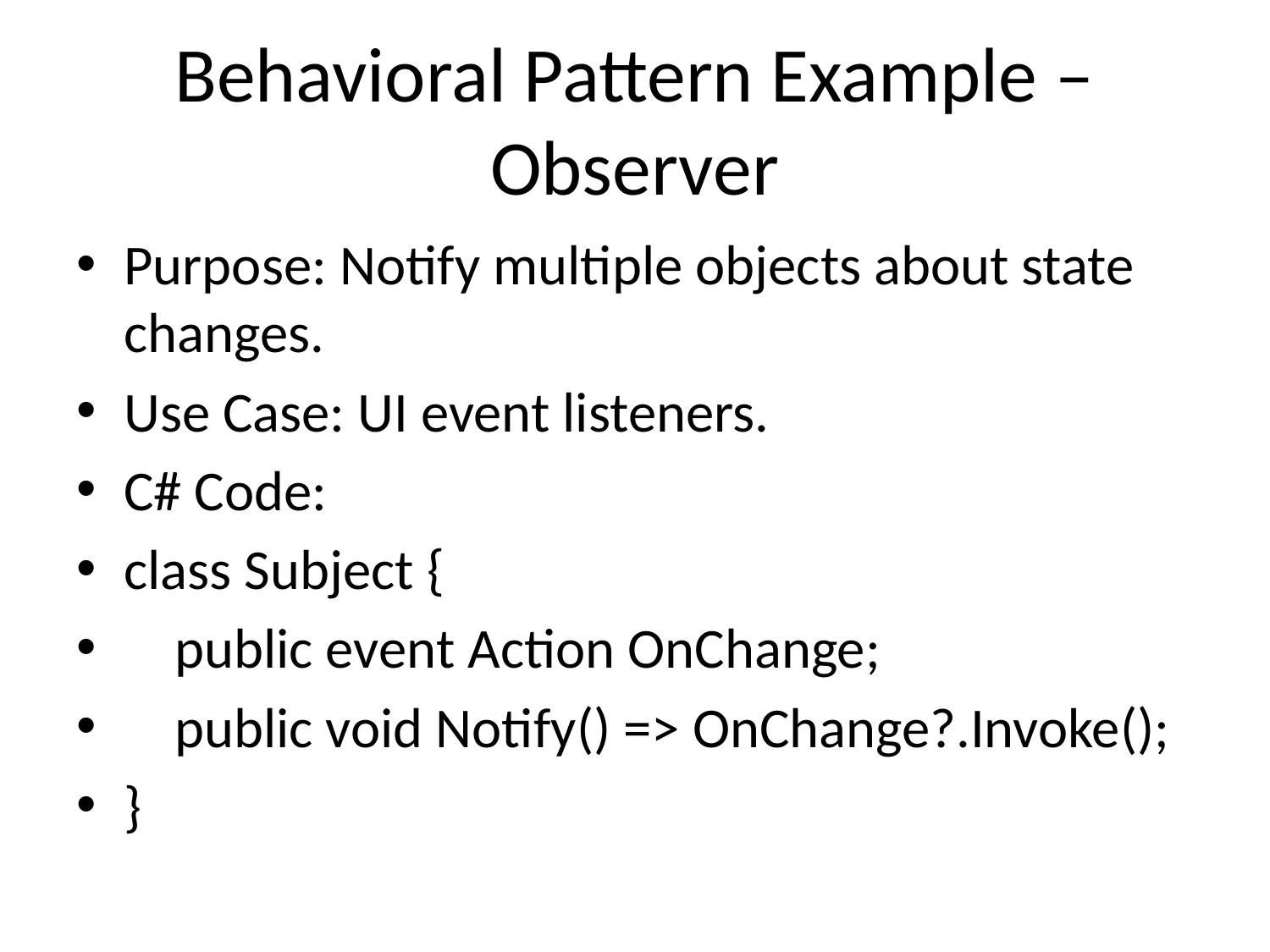

# Behavioral Pattern Example – Observer
Purpose: Notify multiple objects about state changes.
Use Case: UI event listeners.
C# Code:
class Subject {
    public event Action OnChange;
    public void Notify() => OnChange?.Invoke();
}